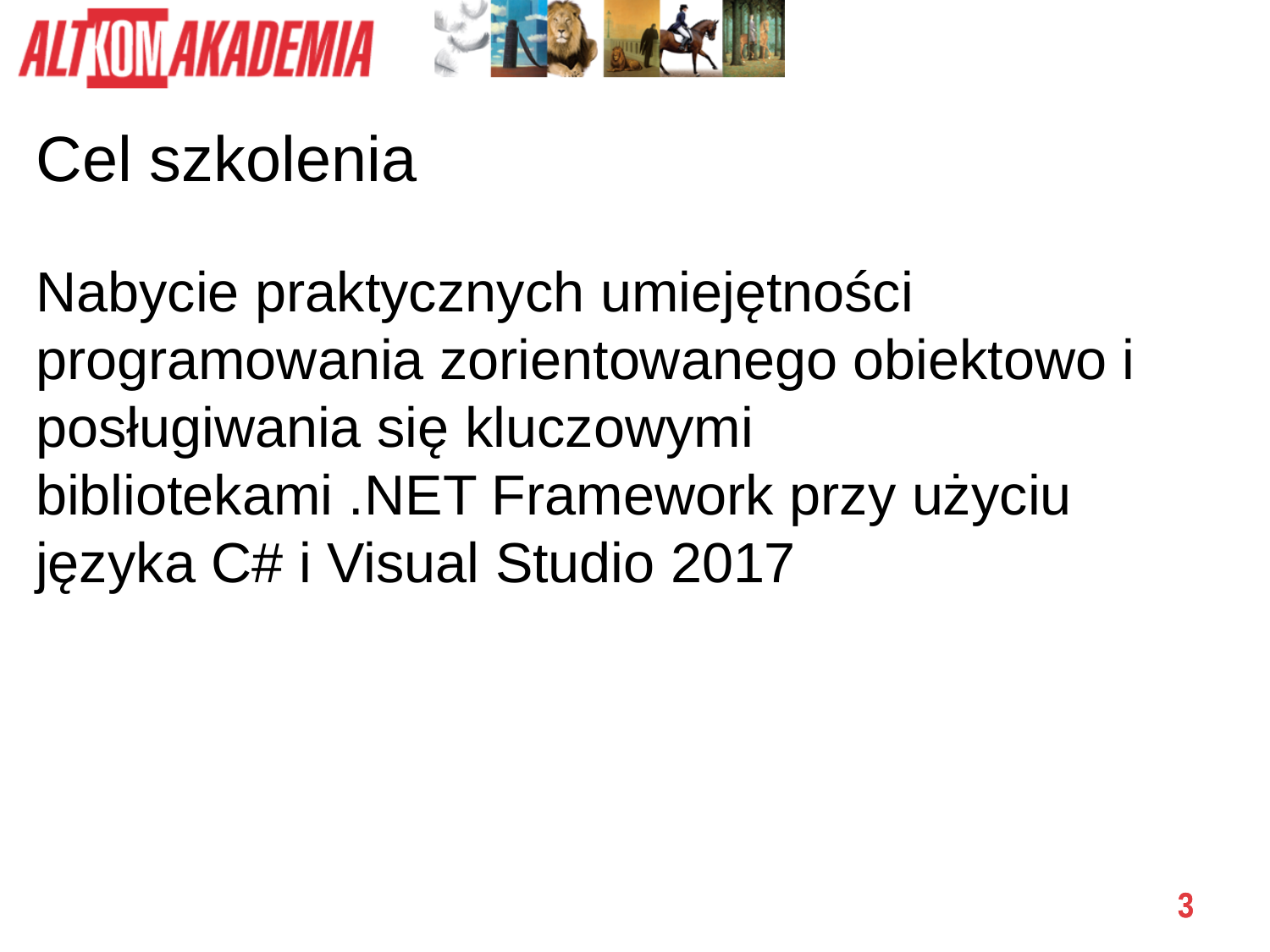

Cel szkolenia
Nabycie praktycznych umiejętności programowania zorientowanego obiektowo i posługiwania się kluczowymi bibliotekami .NET Framework przy użyciu języka C# i Visual Studio 2017
Wstęp
3